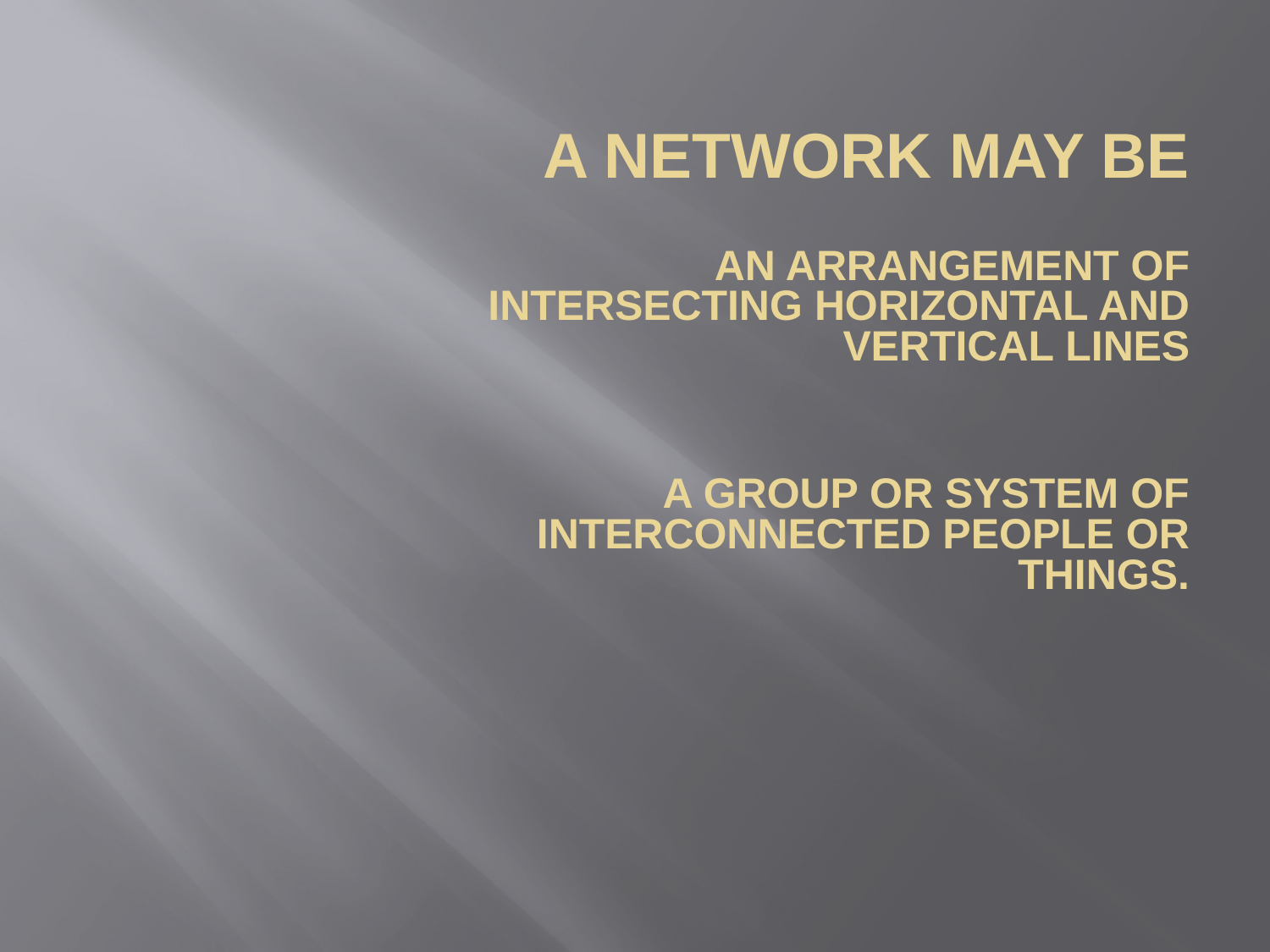

#
A network may be

an arrangement of intersecting horizontal and vertical lines

a group or system of interconnected people or things.